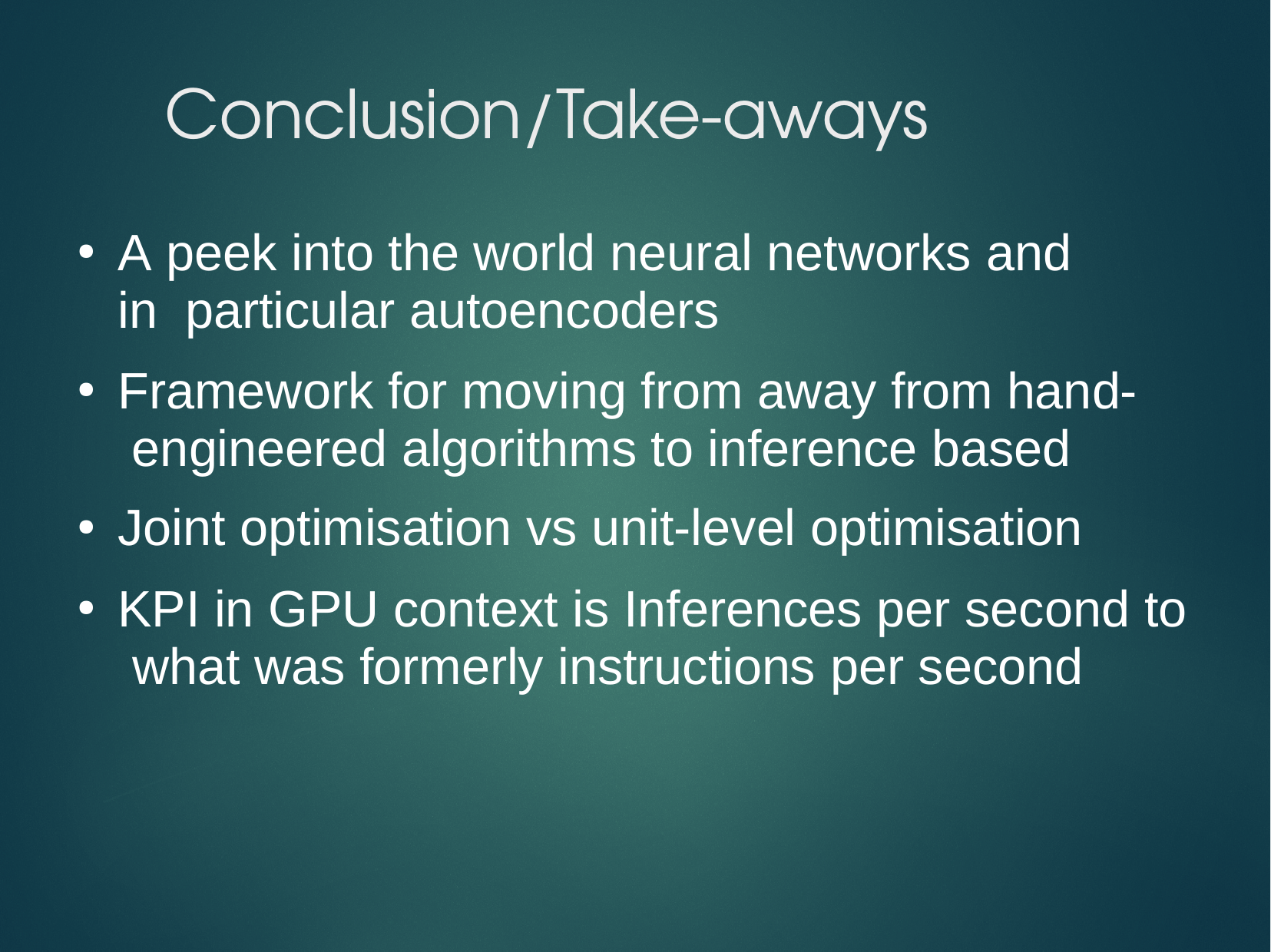

# Conclusion/Take-aways
A peek into the world neural networks and	in  particular autoencoders
Framework for moving from away from hand-  engineered algorithms to inference based
Joint optimisation vs unit-level optimisation
KPI in GPU context is Inferences per second to  what was formerly instructions per second
●
●
●
●